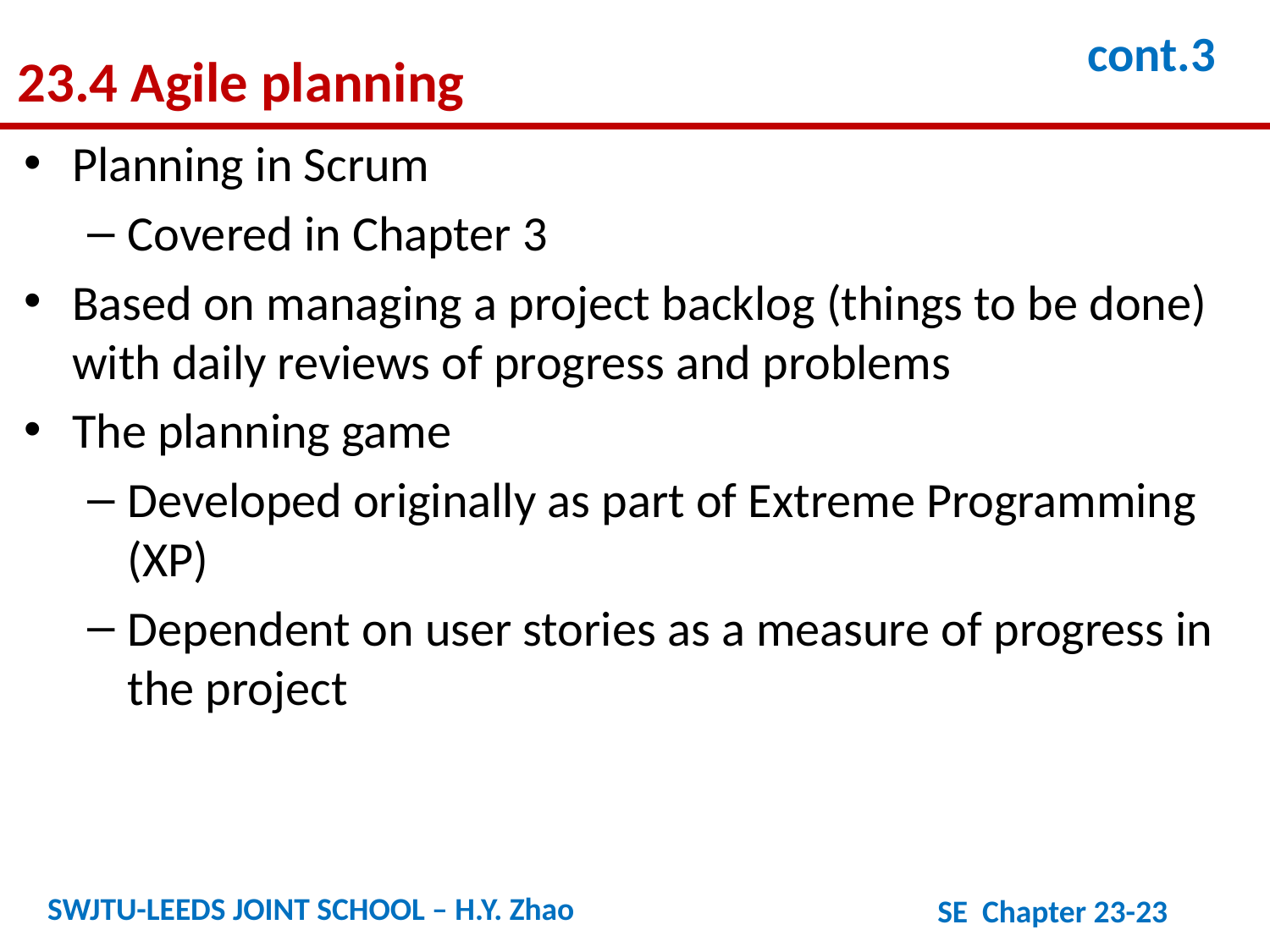

23.4 Agile planning
cont.3
Planning in Scrum
Covered in Chapter 3
Based on managing a project backlog (things to be done) with daily reviews of progress and problems
The planning game
Developed originally as part of Extreme Programming (XP)
Dependent on user stories as a measure of progress in the project
SWJTU-LEEDS JOINT SCHOOL – H.Y. Zhao
SE  Chapter 23-23